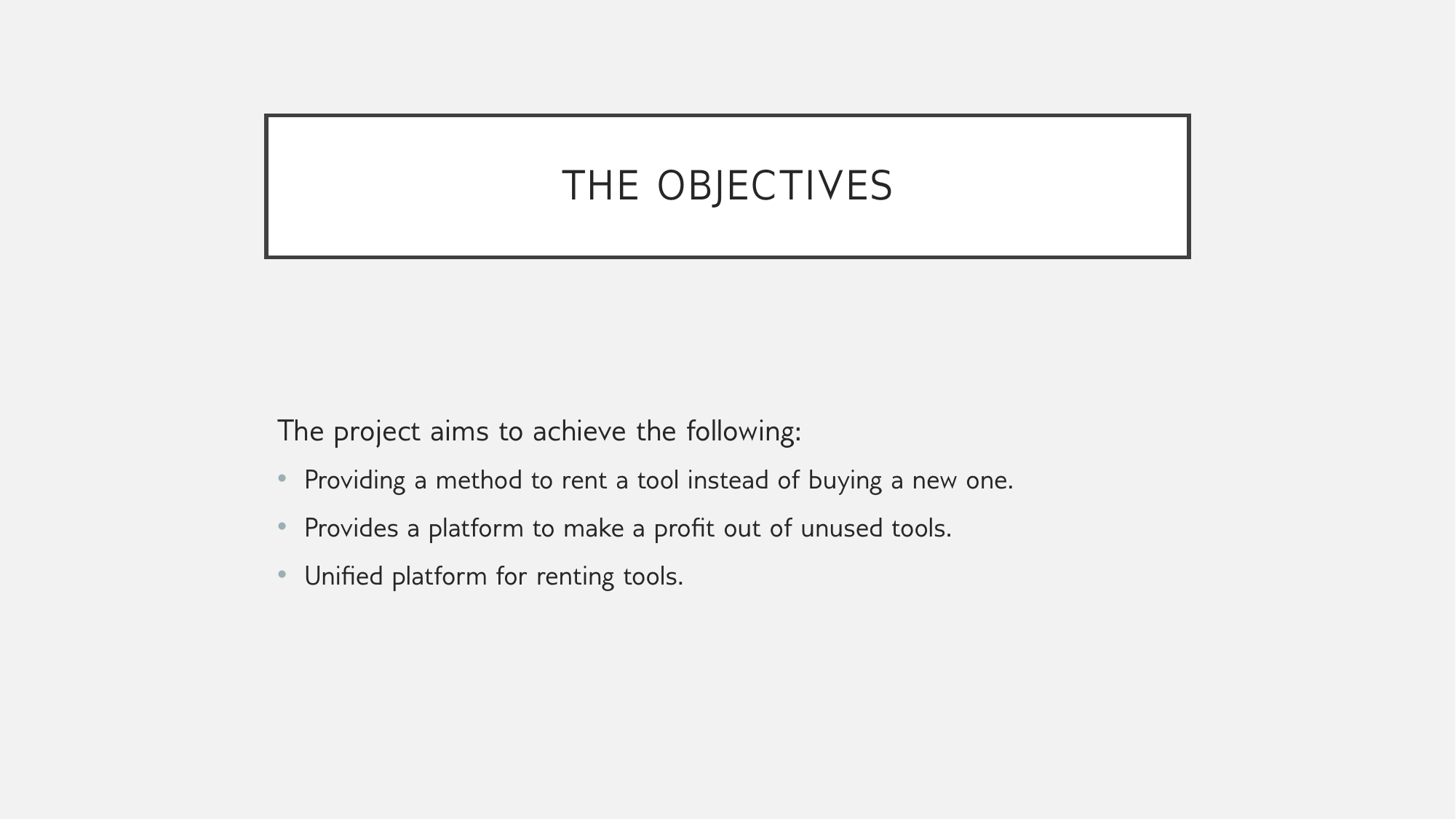

# The Objectives
The project aims to achieve the following:
Providing a method to rent a tool instead of buying a new one.
Provides a platform to make a profit out of unused tools.
Unified platform for renting tools.